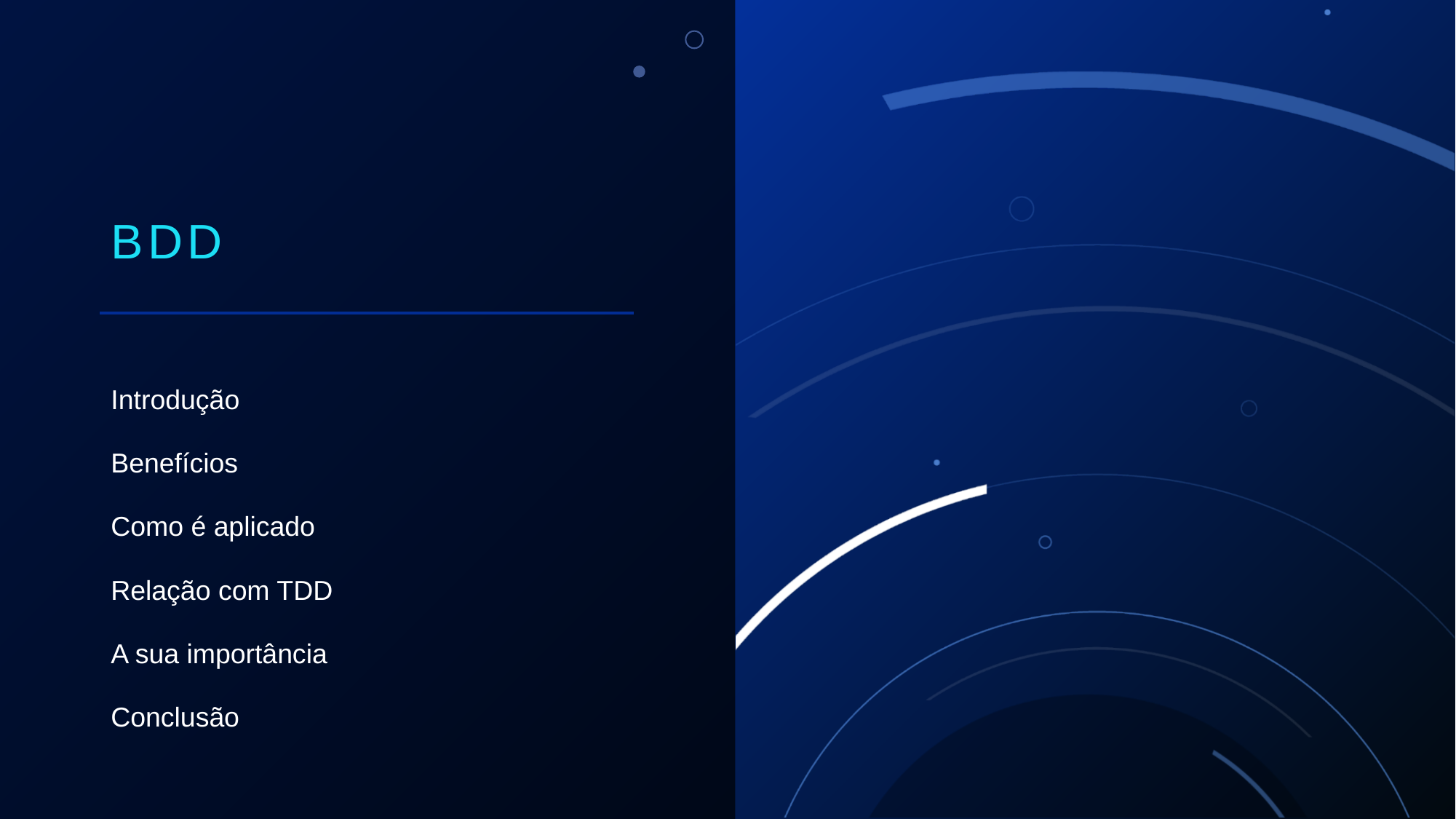

# bdd
Introdução
Benefícios
Como é aplicado
Relação com TDD
A sua importância
Conclusão